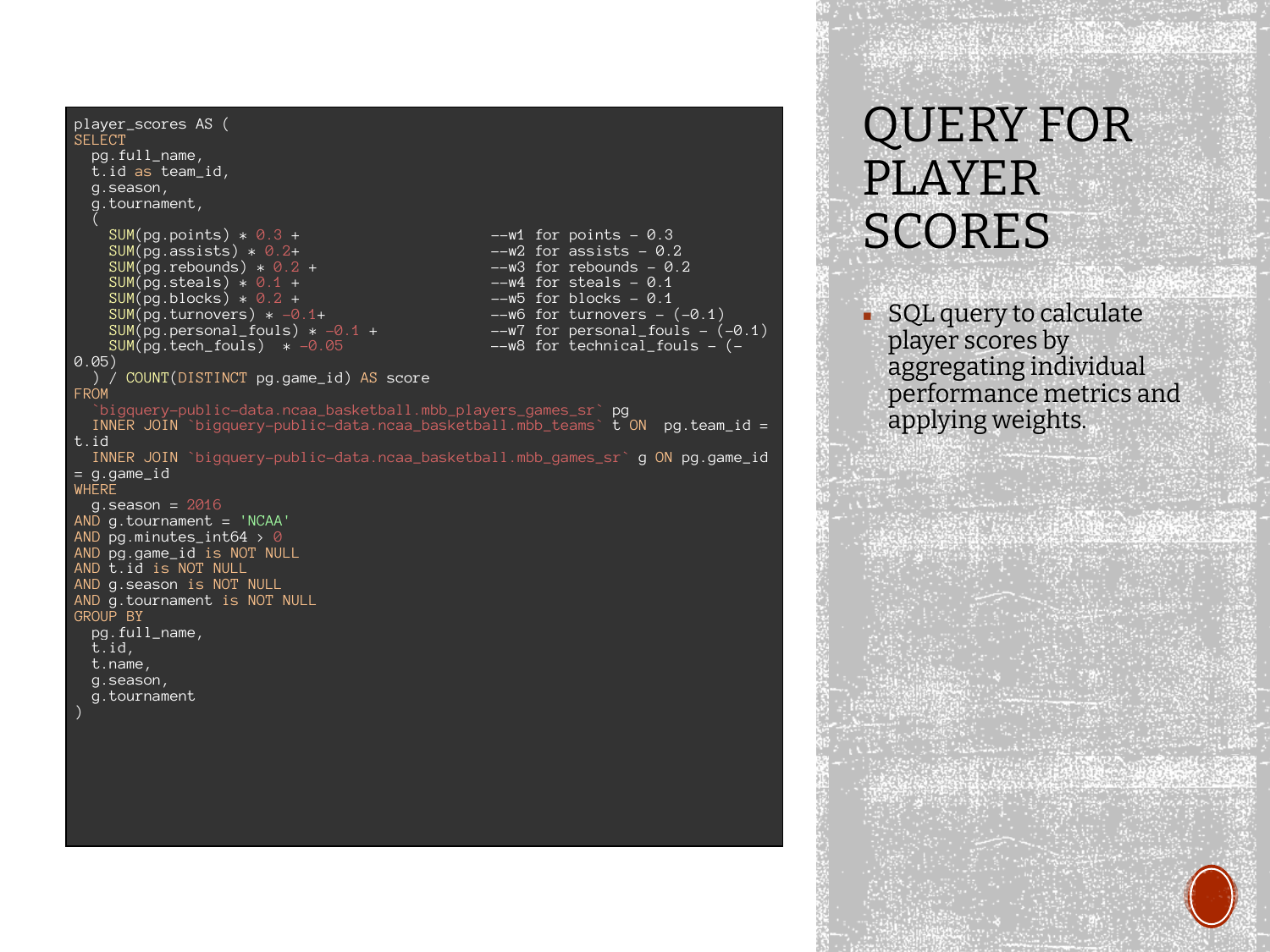

# QUERY FOR PLAYER SCORES
| player\_scores AS ( SELECT   pg.full\_name,   t.id as team\_id,   g.season,   g.tournament,   (     SUM(pg.points) \* 0.3 +                      --w1 for points - 0.3     SUM(pg.assists) \* 0.2+                      --w2 for assists - 0.2     SUM(pg.rebounds) \* 0.2 +                    --w3 for rebounds - 0.2     SUM(pg.steals) \* 0.1 +                      --w4 for steals - 0.1     SUM(pg.blocks) \* 0.2 +                      --w5 for blocks - 0.1     SUM(pg.turnovers) \* -0.1+                   --w6 for turnovers - (-0.1)     SUM(pg.personal\_fouls) \* -0.1 +             --w7 for personal\_fouls - (-0.1)     SUM(pg.tech\_fouls)  \* -0.05                 --w8 for technical\_fouls - (-0.05)   ) / COUNT(DISTINCT pg.game\_id) AS score FROM   `bigquery-public-data.ncaa\_basketball.mbb\_players\_games\_sr` pg   INNER JOIN `bigquery-public-data.ncaa\_basketball.mbb\_teams` t ON  pg.team\_id = t.id   INNER JOIN `bigquery-public-data.ncaa\_basketball.mbb\_games\_sr` g ON pg.game\_id = g.game\_id WHERE   g.season = 2016 AND g.tournament = 'NCAA' AND pg.minutes\_int64 > 0 AND pg.game\_id is NOT NULL AND t.id is NOT NULL AND g.season is NOT NULL AND g.tournament is NOT NULL GROUP BY   pg.full\_name,   t.id,   t.name,   g.season,   g.tournament ) |
| --- |

SQL query to calculate player scores by aggregating individual performance metrics and applying weights.